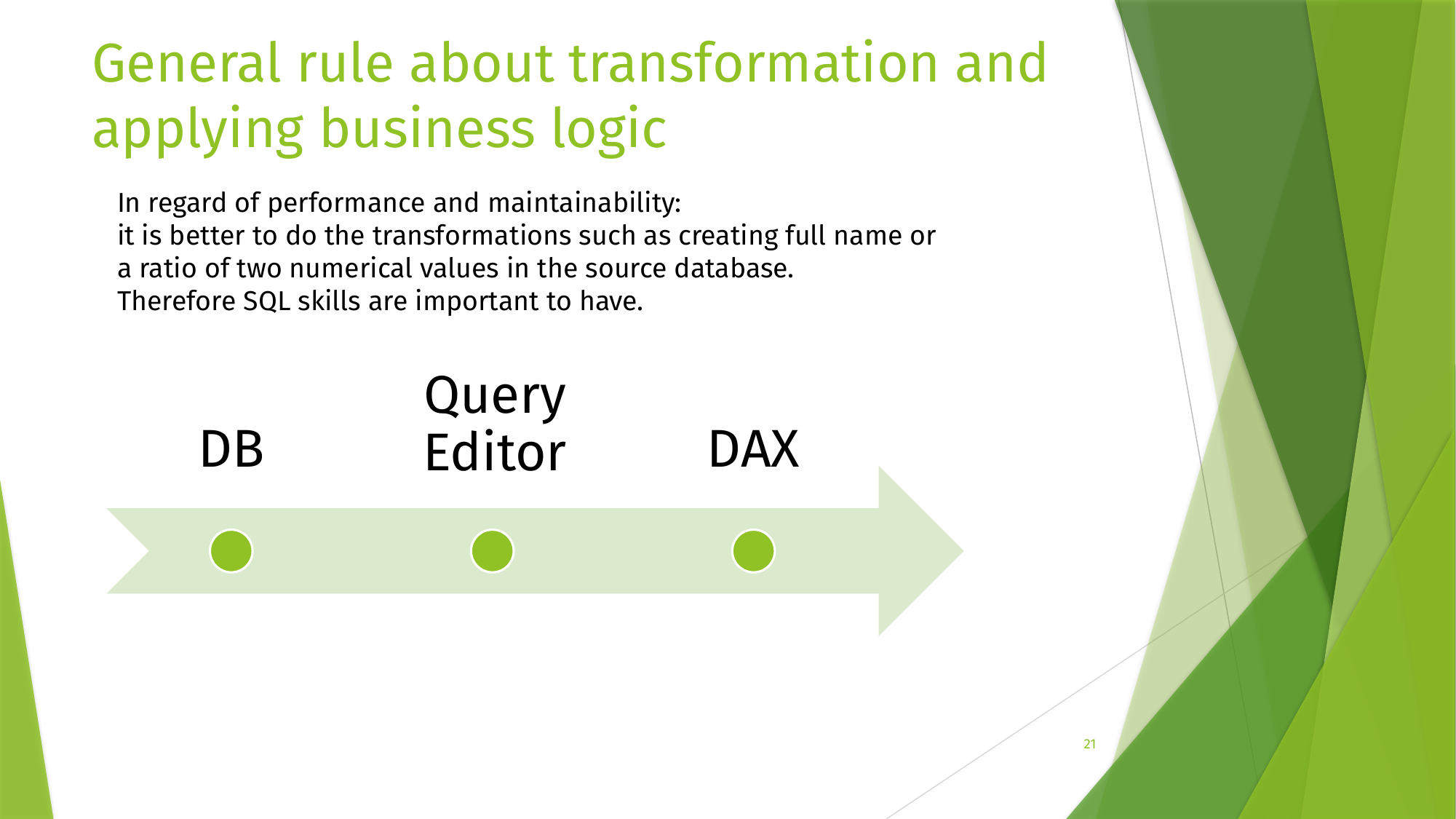

# General rule about transformation and applying business logic
In regard of performance and maintainability:
it is better to do the transformations such as creating full name or
a ratio of two numerical values in the source database.
Therefore SQL skills are important to have.

DB
Query Editor
DAX
21